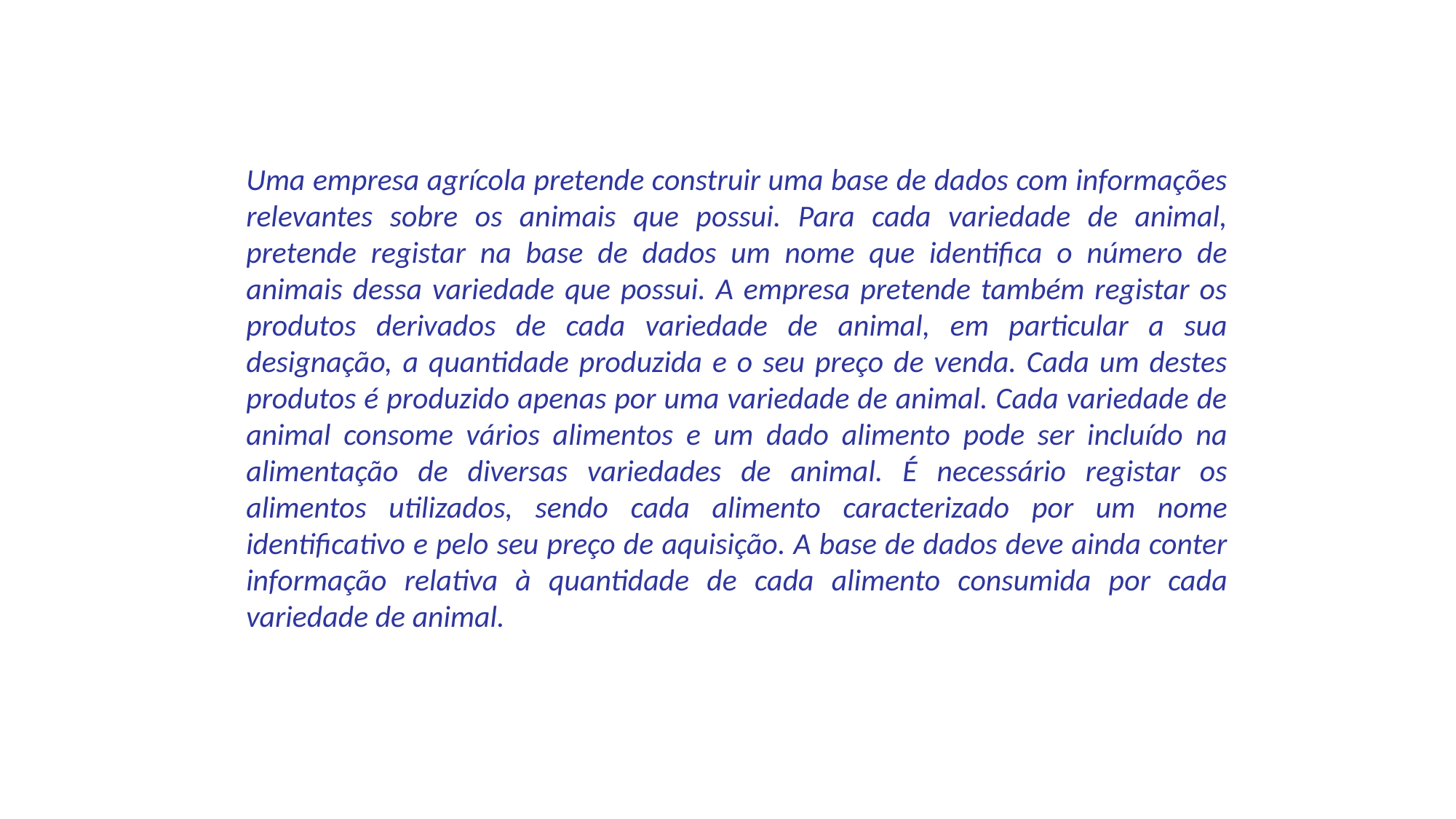

Uma empresa agrícola pretende construir uma base de dados com informações relevantes sobre os animais que possui. Para cada variedade de animal, pretende registar na base de dados um nome que identifica o número de animais dessa variedade que possui. A empresa pretende também registar os produtos derivados de cada variedade de animal, em particular a sua designação, a quantidade produzida e o seu preço de venda. Cada um destes produtos é produzido apenas por uma variedade de animal. Cada variedade de animal consome vários alimentos e um dado alimento pode ser incluído na alimentação de diversas variedades de animal. É necessário registar os alimentos utilizados, sendo cada alimento caracterizado por um nome identificativo e pelo seu preço de aquisição. A base de dados deve ainda conter informação relativa à quantidade de cada alimento consumida por cada variedade de animal.